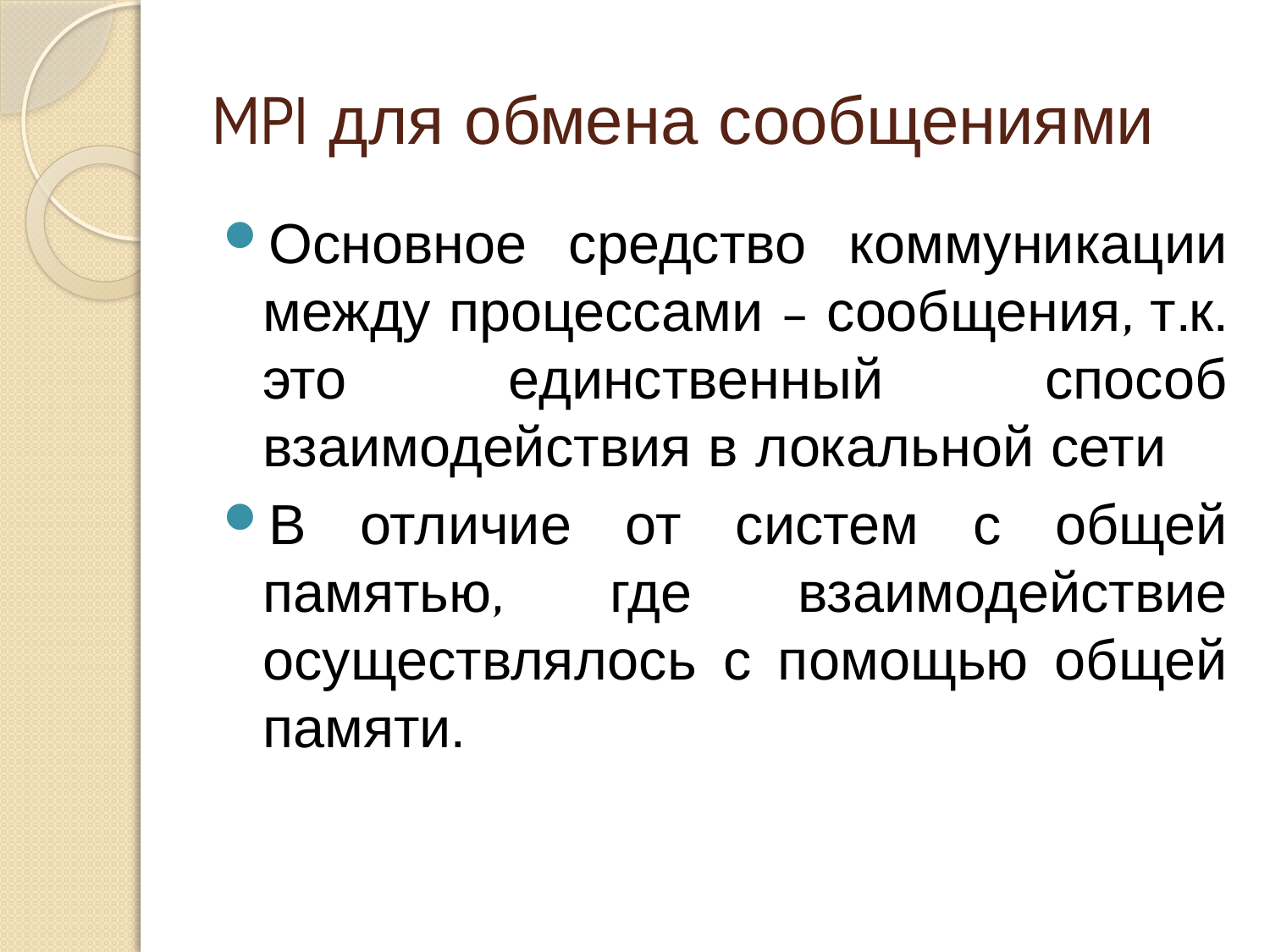

# MPI для обмена сообщениями
Основное средство коммуникации между процессами – сообщения, т.к. это единственный способ взаимодействия в локальной сети
В отличие от систем с общей памятью, где взаимодействие осуществлялось с помощью общей памяти.